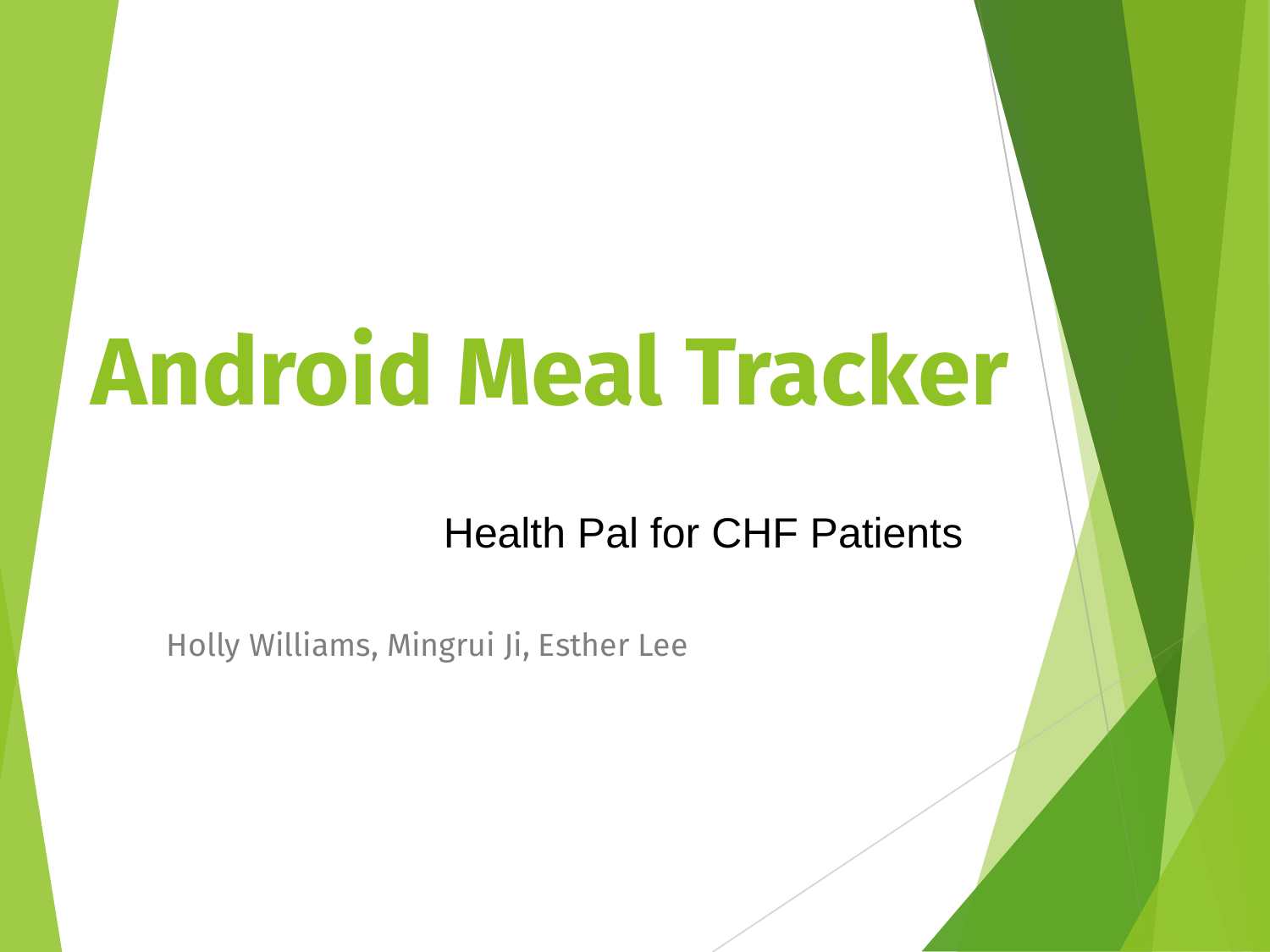

# Android Meal Tracker
Health Pal for CHF Patients

Holly Williams, Mingrui Ji, Esther Lee